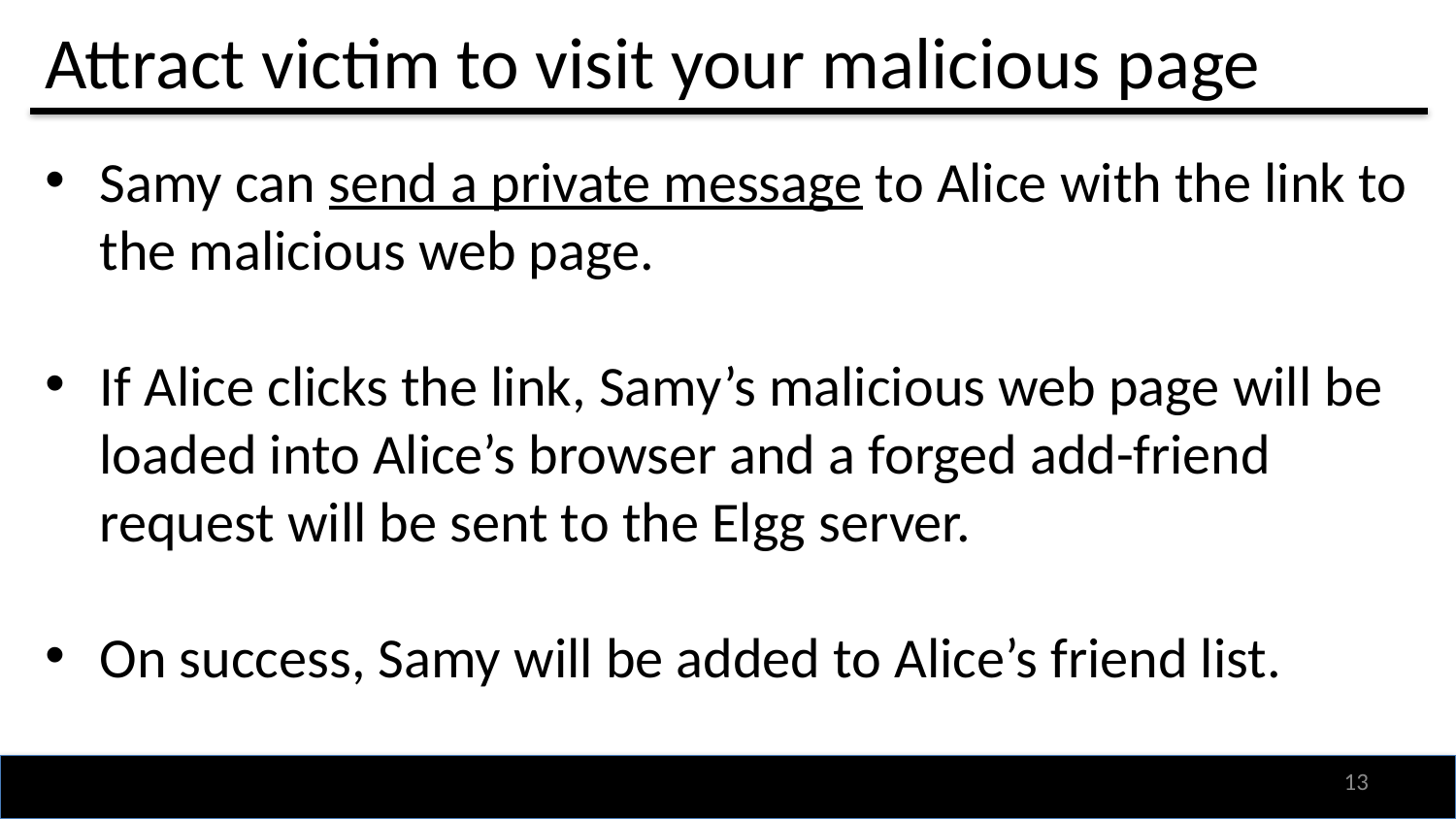

# Attract victim to visit your malicious page
Samy can send a private message to Alice with the link to the malicious web page.

If Alice clicks the link, Samy’s malicious web page will be loaded into Alice’s browser and a forged add-friend request will be sent to the Elgg server.

On success, Samy will be added to Alice’s friend list.

13